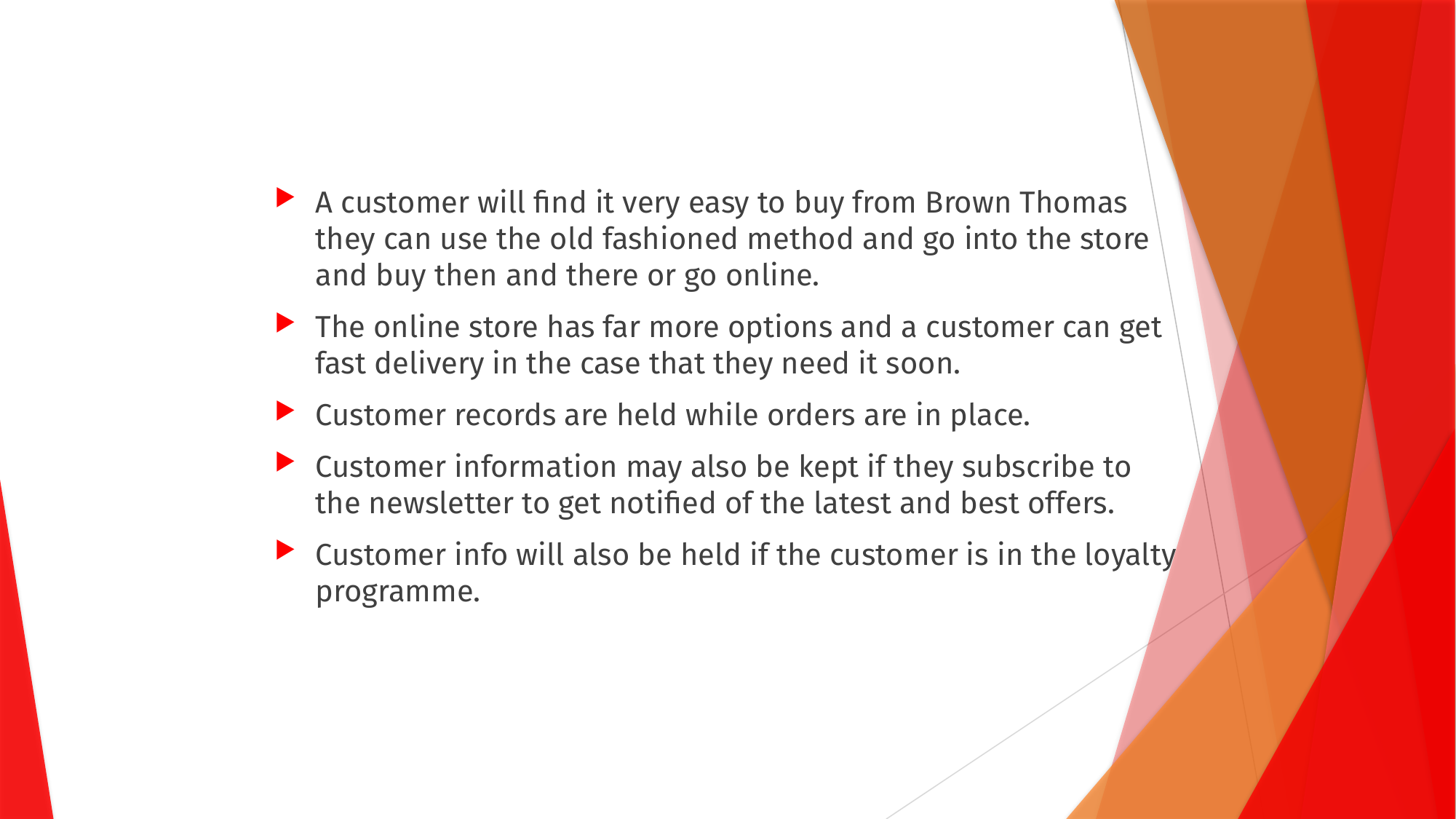

A customer will find it very easy to buy from Brown Thomas they can use the old fashioned method and go into the store and buy then and there or go online.
The online store has far more options and a customer can get fast delivery in the case that they need it soon.
Customer records are held while orders are in place.
Customer information may also be kept if they subscribe to the newsletter to get notified of the latest and best offers.
Customer info will also be held if the customer is in the loyalty programme.